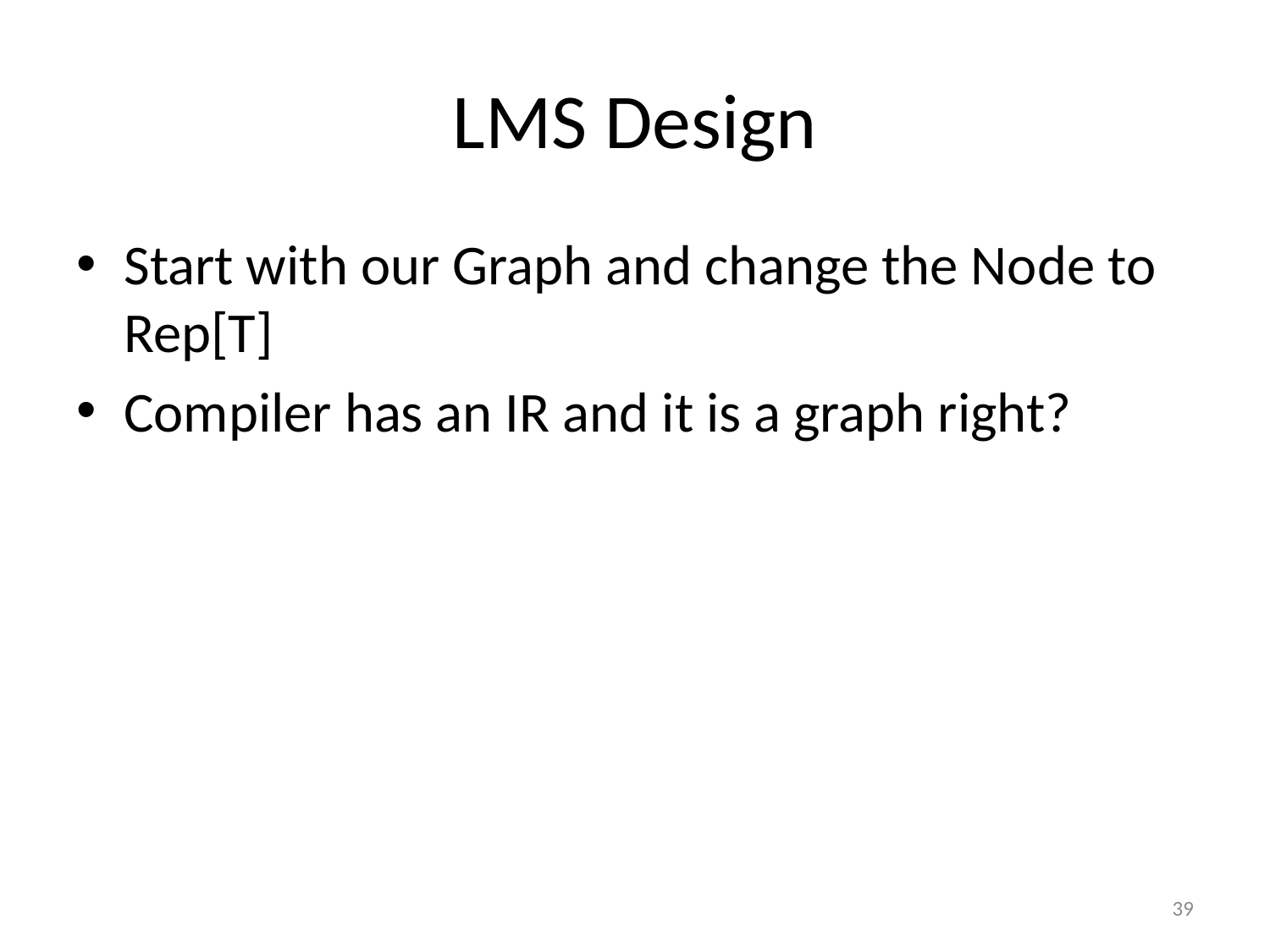

# LMS Design
Start with our Graph and change the Node to Rep[T]
Compiler has an IR and it is a graph right?
39